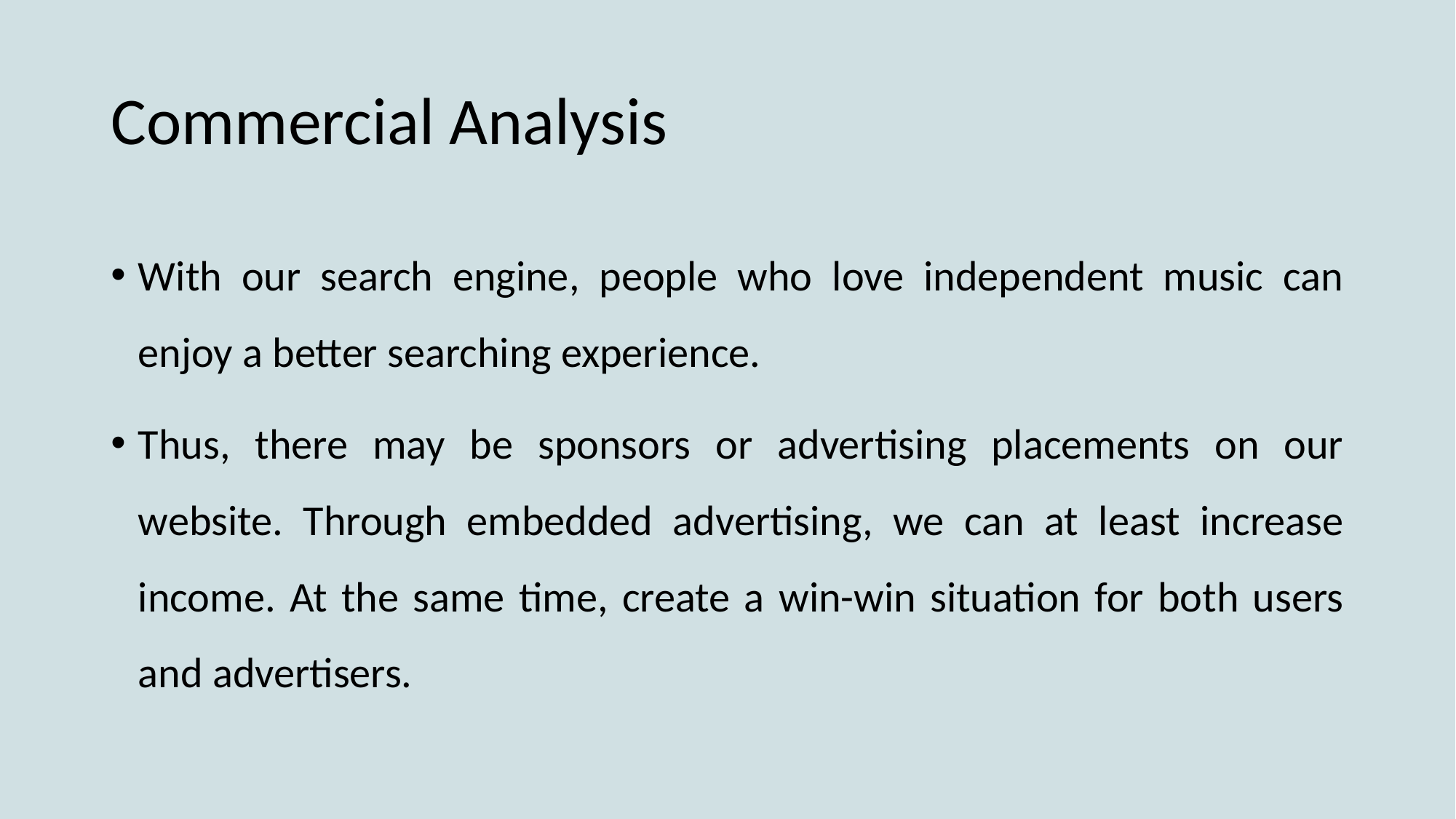

# Commercial Analysis
With our search engine, people who love independent music can enjoy a better searching experience.
Thus, there may be sponsors or advertising placements on our website. Through embedded advertising, we can at least increase income. At the same time, create a win-win situation for both users and advertisers.